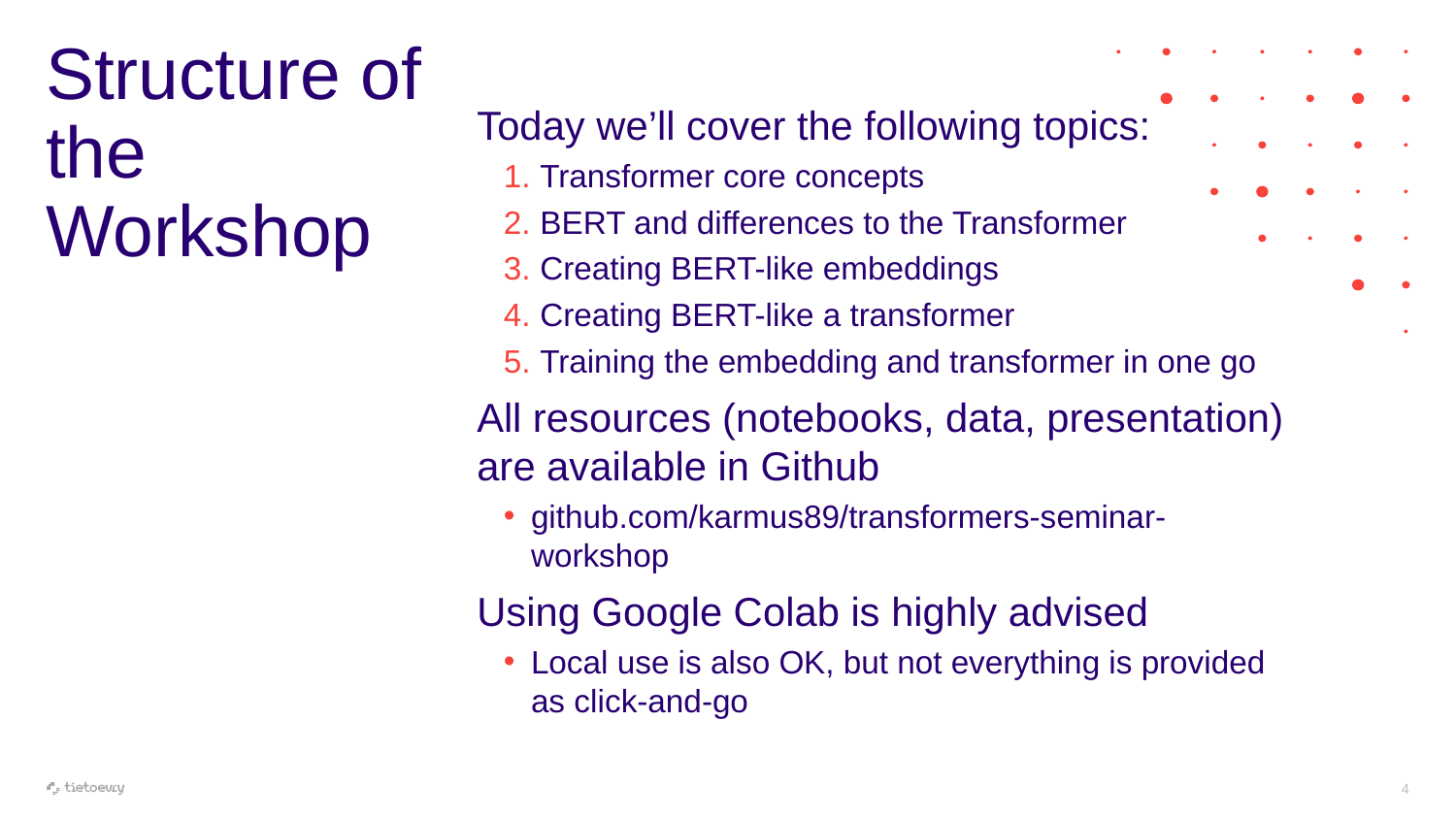

# Structure of the Workshop
Today we’ll cover the following topics:
Transformer core concepts
BERT and differences to the Transformer
Creating BERT-like embeddings
Creating BERT-like a transformer
Training the embedding and transformer in one go
All resources (notebooks, data, presentation) are available in Github
github.com/karmus89/transformers-seminar-workshop
Using Google Colab is highly advised
Local use is also OK, but not everything is provided as click-and-go
4